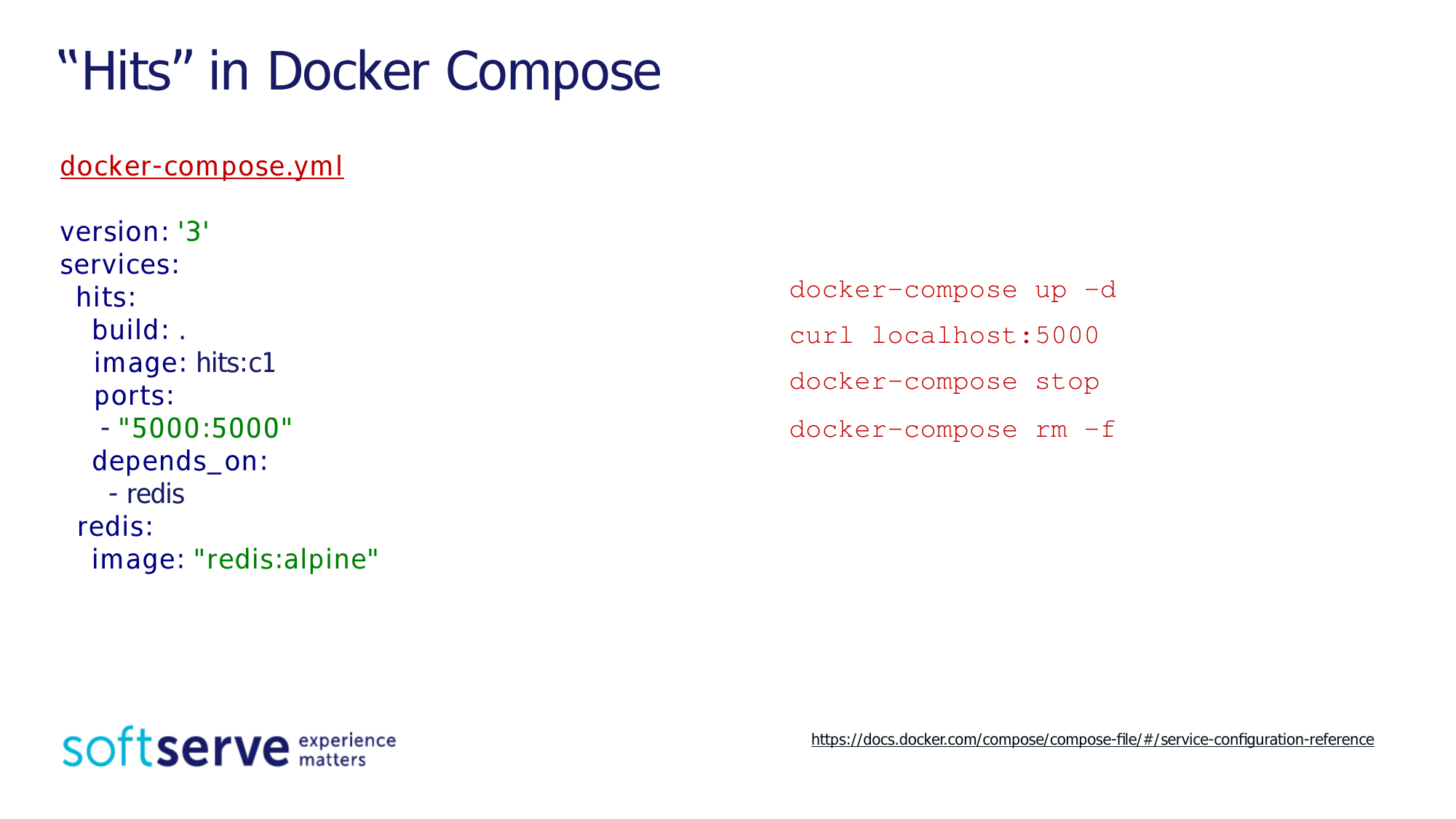

# “Hits” in Docker Compose
docker-compose.yml

version: '3'
services:
  hits:
    build: .
    image: hits:c1
    ports:
     - "5000:5000"
    depends_on:
      - redis
  redis:
    image: "redis:alpine"
docker-compose up -d
curl localhost:5000
docker-compose stop
docker-compose rm -f
https://docs.docker.com/compose/compose-file/#/service-configuration-reference